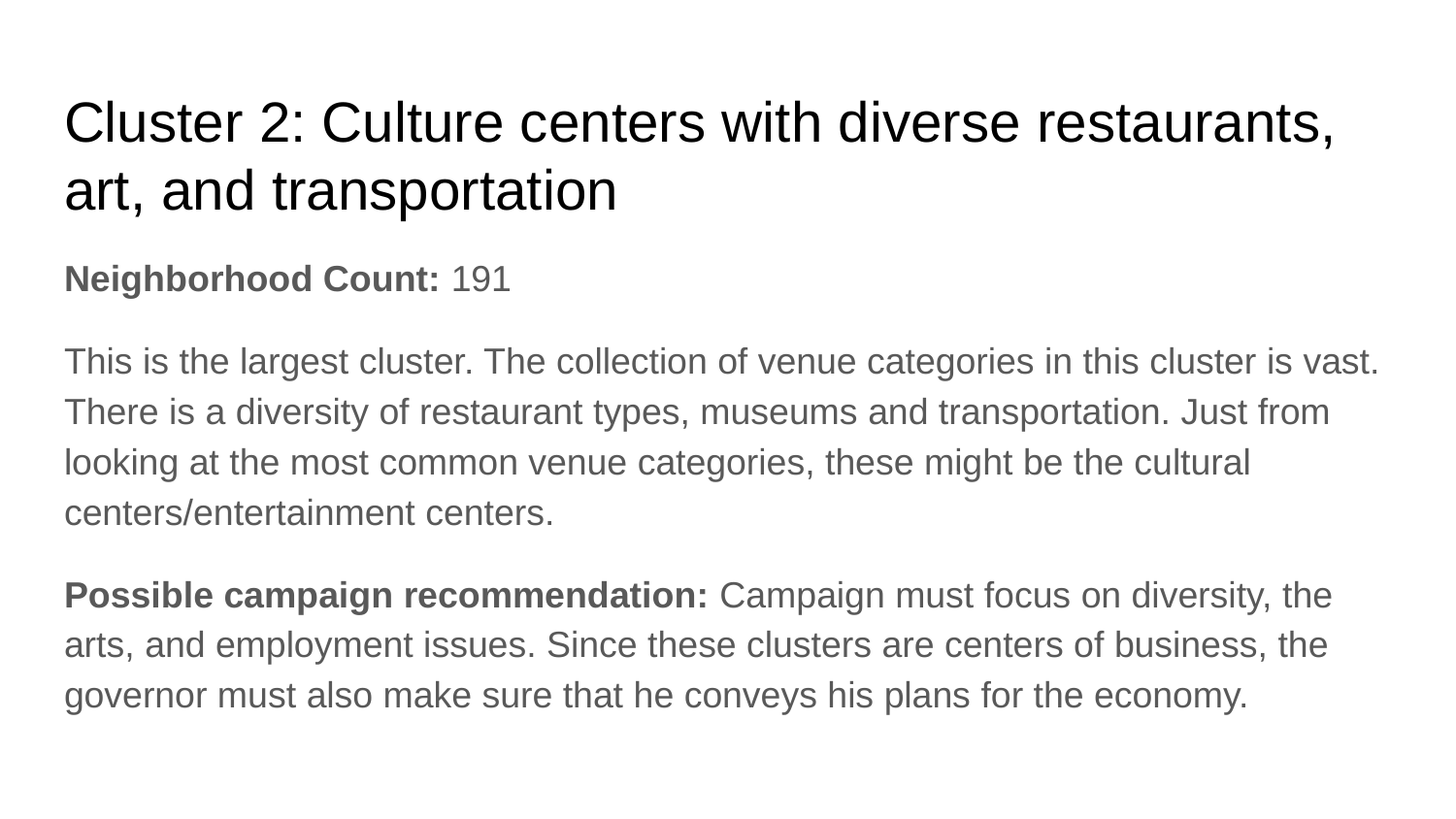

# Cluster 2: Culture centers with diverse restaurants, art, and transportation
Neighborhood Count: 191
This is the largest cluster. The collection of venue categories in this cluster is vast. There is a diversity of restaurant types, museums and transportation. Just from looking at the most common venue categories, these might be the cultural centers/entertainment centers.
Possible campaign recommendation: Campaign must focus on diversity, the arts, and employment issues. Since these clusters are centers of business, the governor must also make sure that he conveys his plans for the economy.